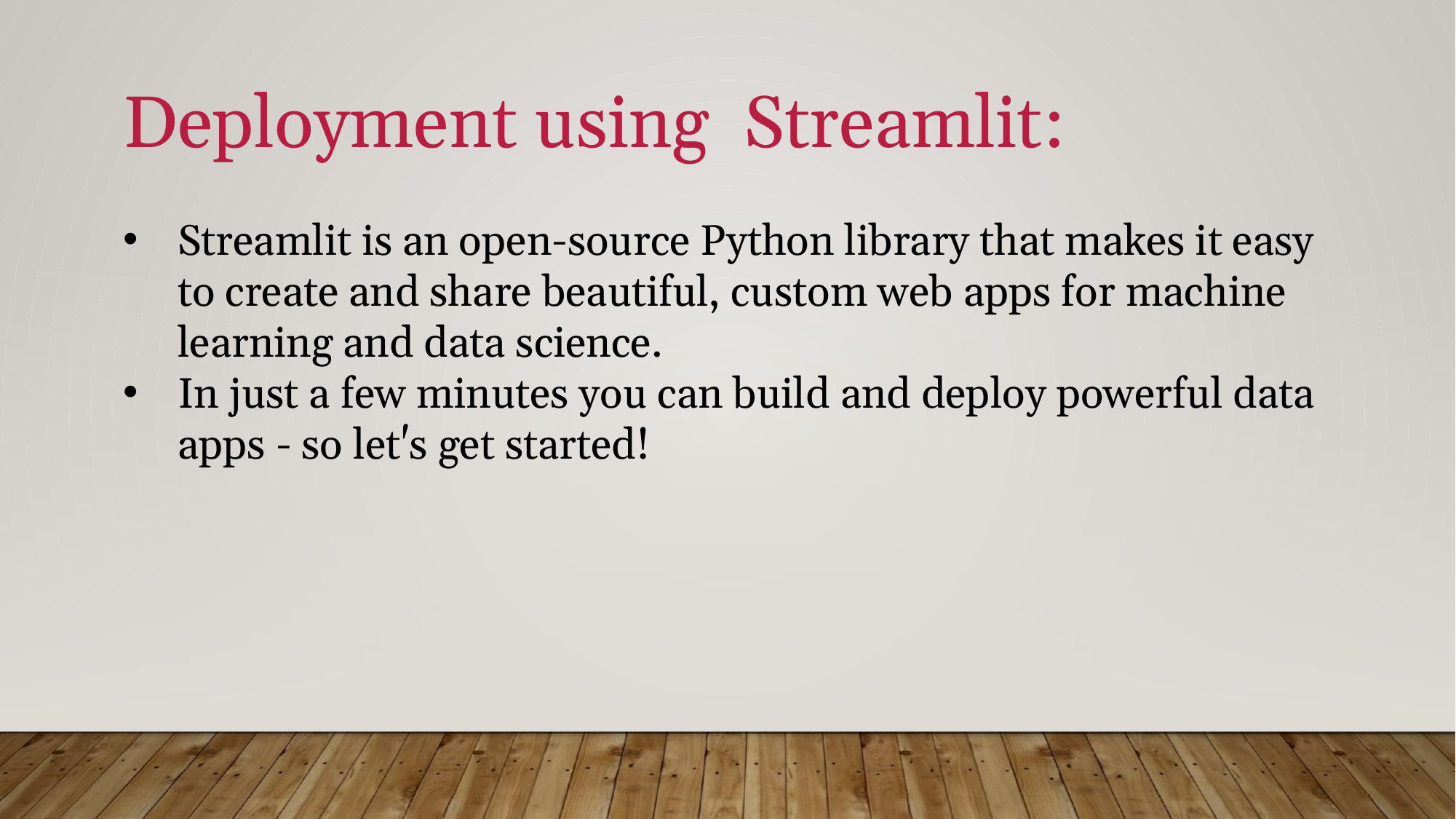

Deployment using  Streamlit:

Streamlit is an open-source Python library that makes it easy to create and share beautiful, custom web apps for machine learning and data science.
In just a few minutes you can build and deploy powerful data apps - so let's get started!